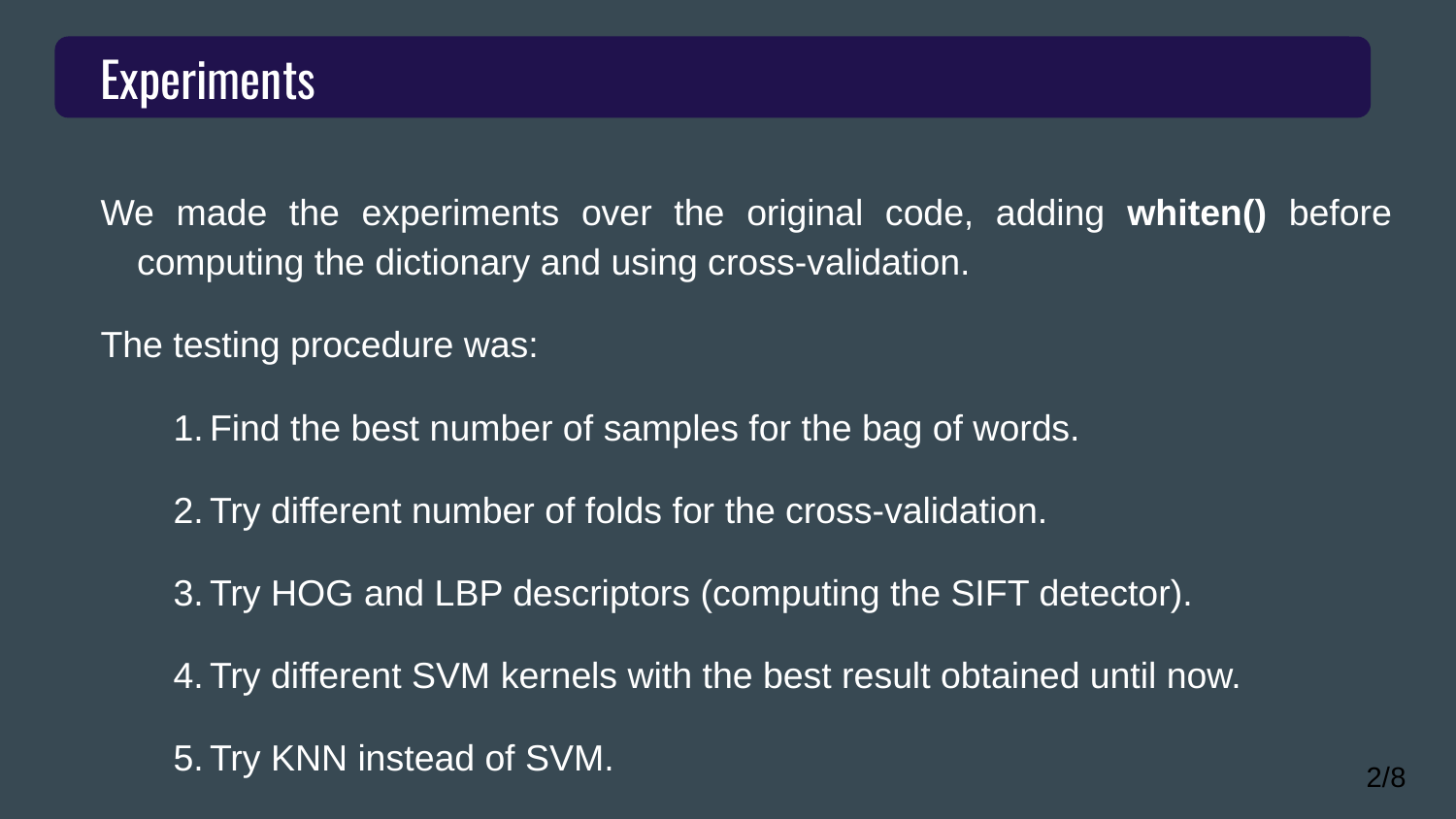

# Experiments
We made the experiments over the original code, adding whiten() before computing the dictionary and using cross-validation.
The testing procedure was:
Find the best number of samples for the bag of words.
Try different number of folds for the cross-validation.
Try HOG and LBP descriptors (computing the SIFT detector).
Try different SVM kernels with the best result obtained until now.
Try KNN instead of SVM.
We will evaluate the results by using confusion matrix, ROC curve and accuracy.
2/8